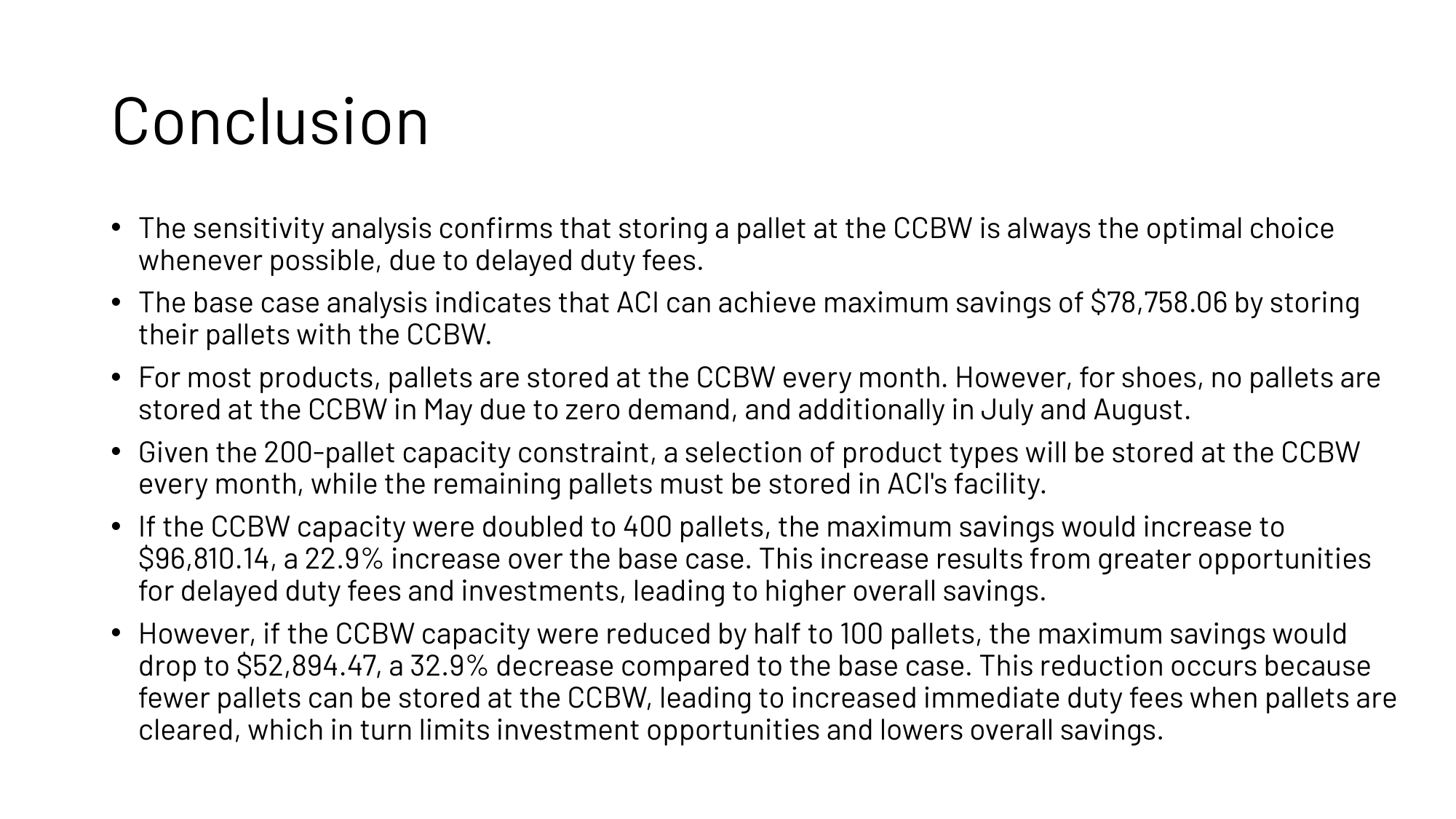

# Conclusion
The sensitivity analysis confirms that storing a pallet at the CCBW is always the optimal choice whenever possible, due to delayed duty fees.
The base case analysis indicates that ACI can achieve maximum savings of $78,758.06 by storing their pallets with the CCBW.
For most products, pallets are stored at the CCBW every month. However, for shoes, no pallets are stored at the CCBW in May due to zero demand, and additionally in July and August.
Given the 200-pallet capacity constraint, a selection of product types will be stored at the CCBW every month, while the remaining pallets must be stored in ACI's facility.
If the CCBW capacity were doubled to 400 pallets, the maximum savings would increase to $96,810.14, a 22.9% increase over the base case. This increase results from greater opportunities for delayed duty fees and investments, leading to higher overall savings.
However, if the CCBW capacity were reduced by half to 100 pallets, the maximum savings would drop to $52,894.47, a 32.9% decrease compared to the base case. This reduction occurs because fewer pallets can be stored at the CCBW, leading to increased immediate duty fees when pallets are cleared, which in turn limits investment opportunities and lowers overall savings.